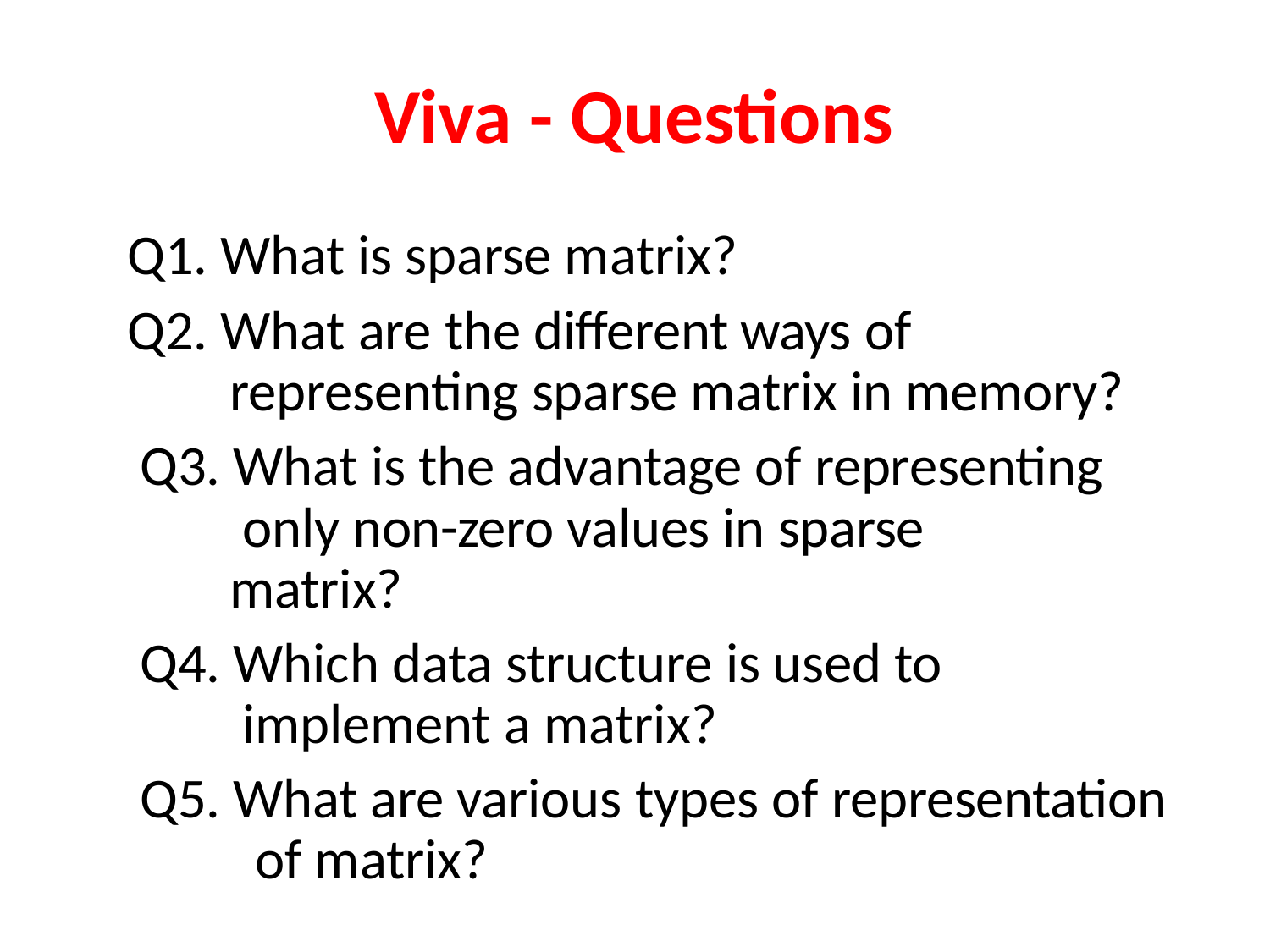

# Viva - Questions
Q1. What is sparse matrix?
Q2. What are the different ways of  representing sparse matrix in memory?
Q3. What is the advantage of representing  only non-zero values in sparse matrix?
Q4. Which data structure is used to  implement a matrix?
Q5. What are various types of representation  of matrix?